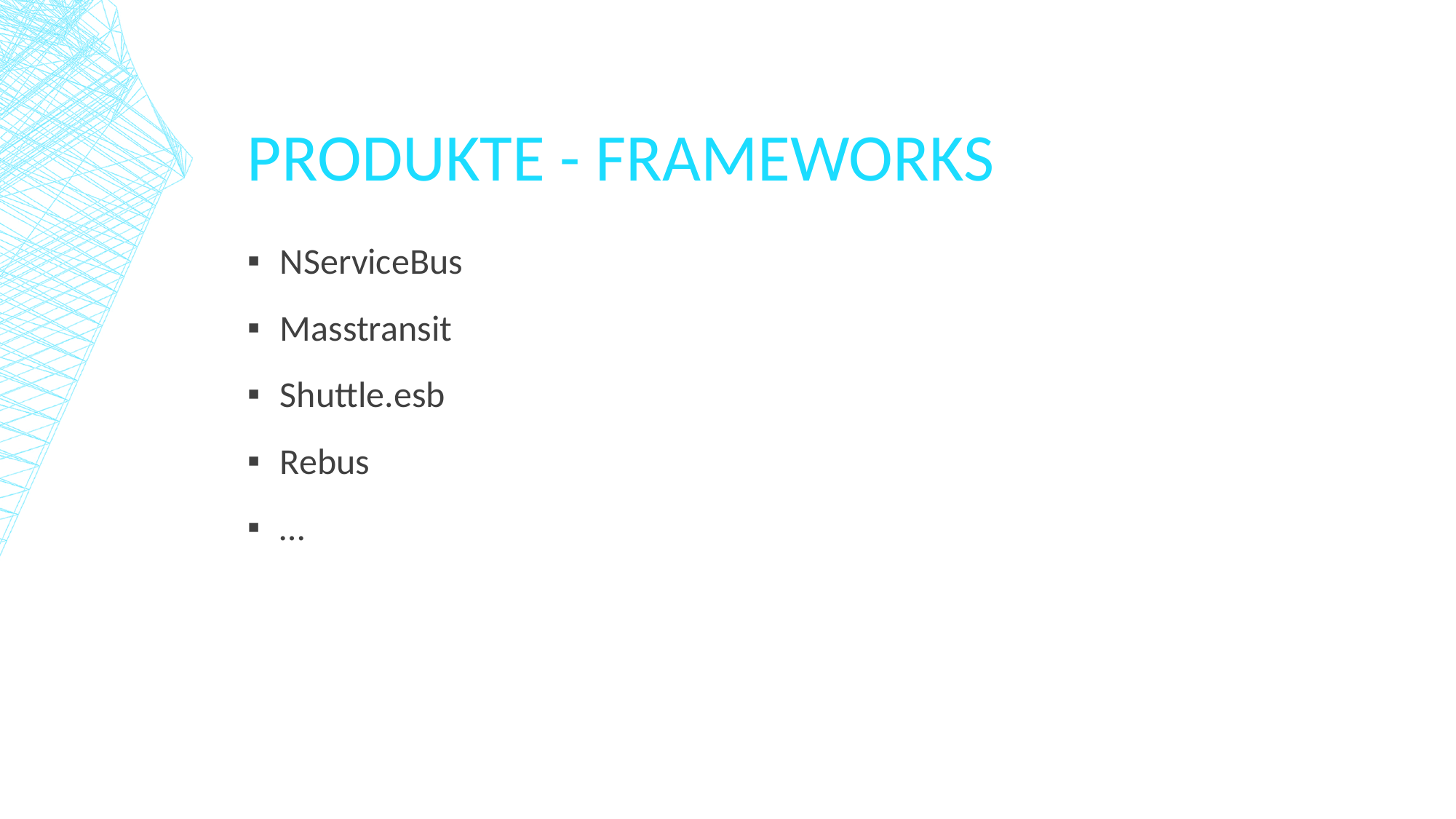

# Produkte - Frameworks
NServiceBus
Masstransit
Shuttle.esb
Rebus
…